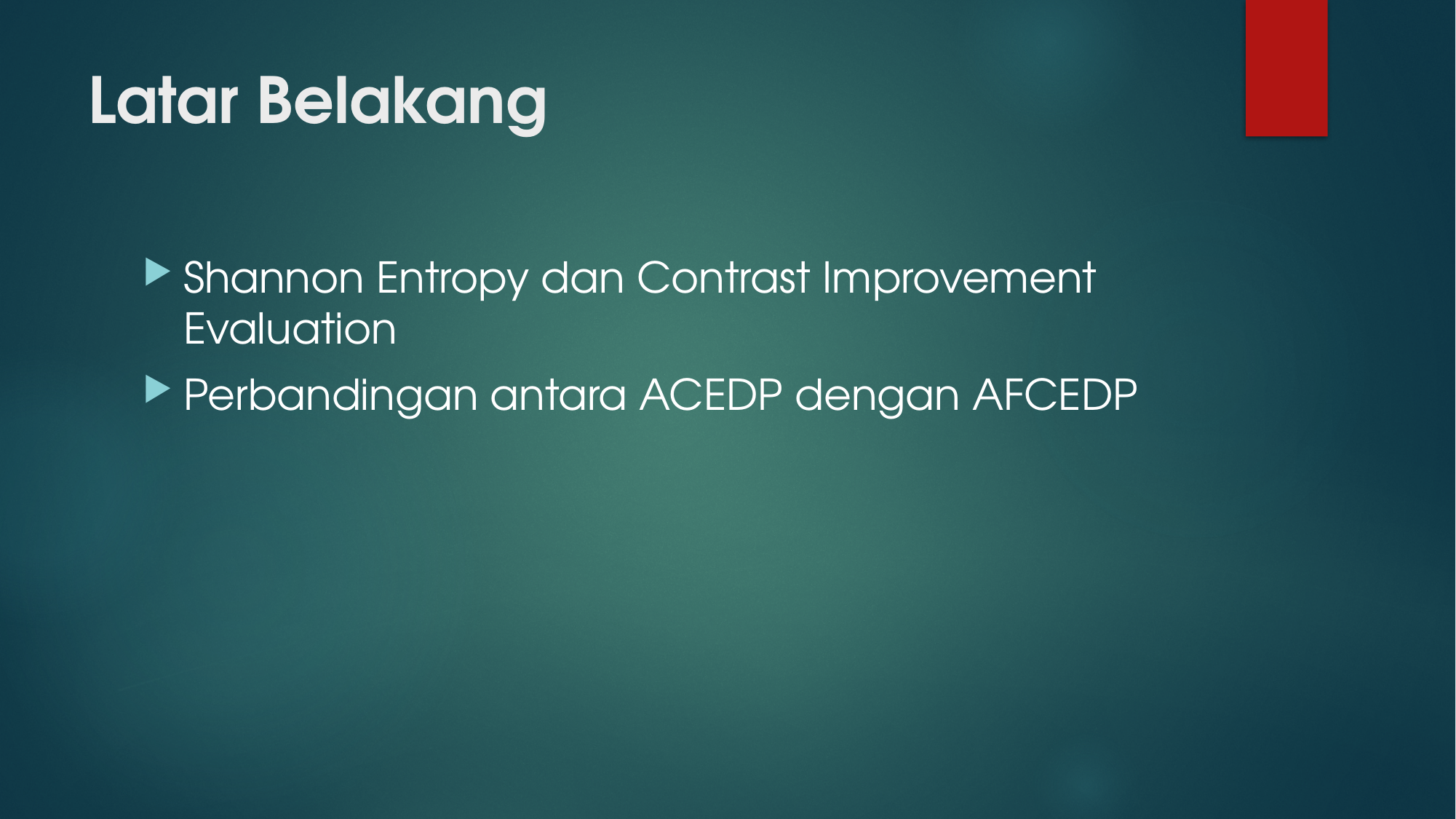

# Latar Belakang
Shannon Entropy dan Contrast Improvement Evaluation
Perbandingan antara ACEDP dengan AFCEDP